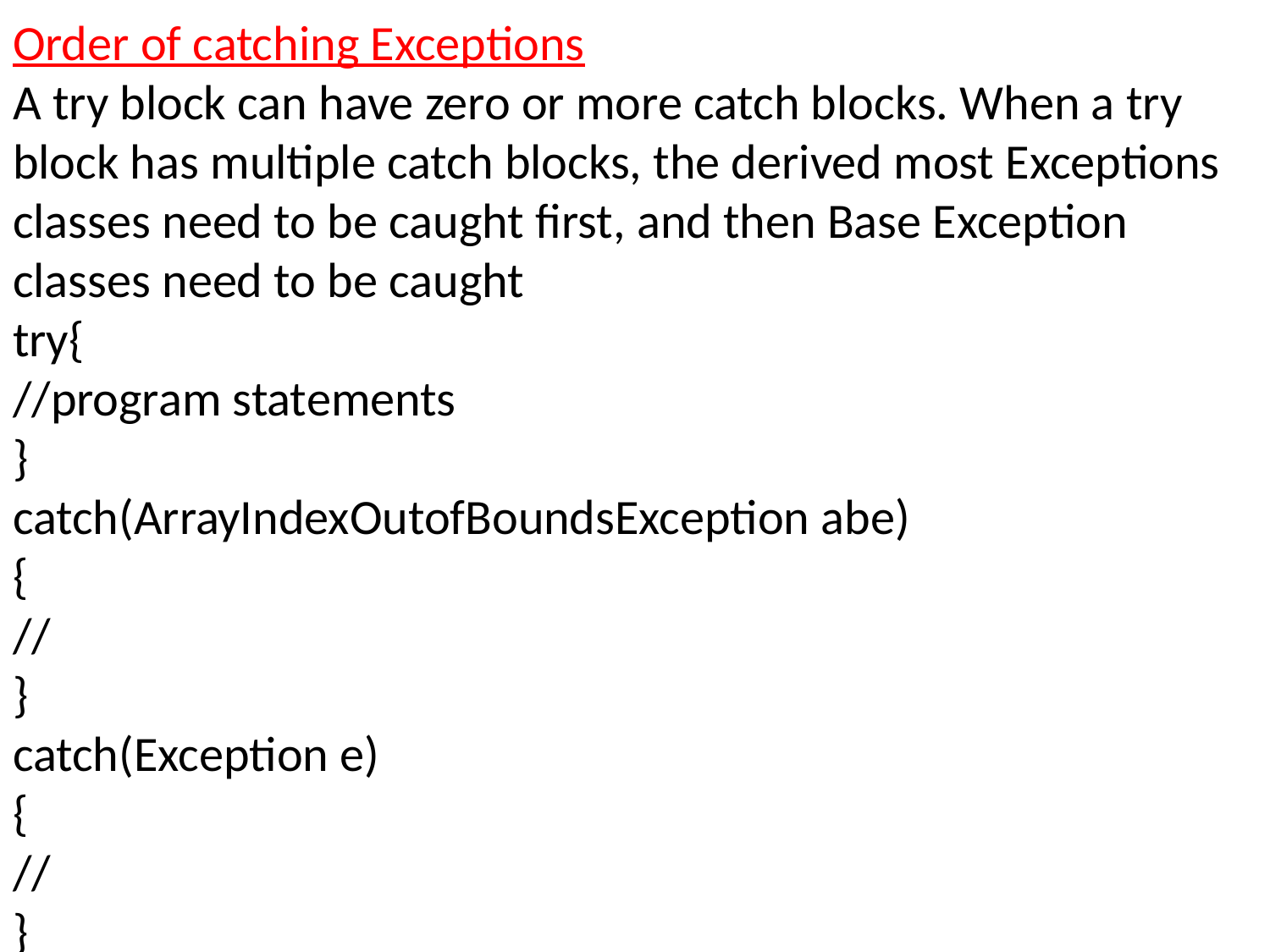

Order of catching Exceptions
A try block can have zero or more catch blocks. When a try block has multiple catch blocks, the derived most Exceptions classes need to be caught first, and then Base Exception classes need to be caught
try{
//program statements
}
catch(ArrayIndexOutofBoundsException abe)
{
//
}
catch(Exception e)
{
//
}
www.java652.com